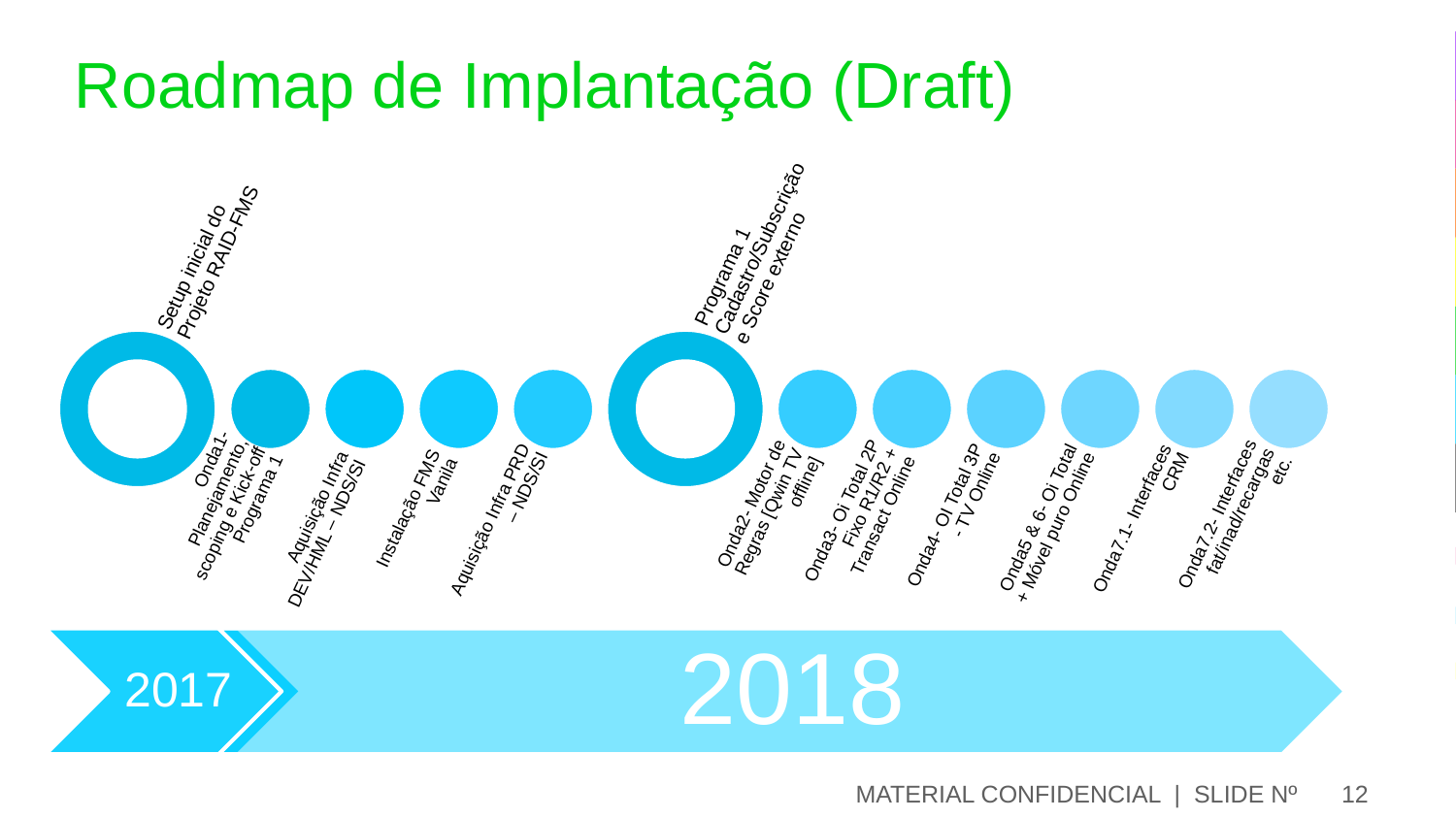

Setup inicial do Projeto RAID-FMS
Aquisição Infra DEV/HML – NDS/SI
Instalação FMS Vanila
Onda1- Planejamento, scoping e Kick-off Programa 1
Aquisição Infra PRD – NDS/SI
Programa 1 Cadastro/Subscrição e Score externo
Onda2- Motor de Regras [Qwin TV offline]
Onda3- Oi Total 2P Fixo R1/R2 + Transact Online
Onda4- OI Total 3P - TV Online
Onda5 & 6- Oi Total + Móvel puro Online
Onda7.1- Interfaces CRM
Onda7.2- Interfaces fat/inad/recargas etc.
# Roadmap de Implantação (Draft)

2017
2018
MATERIAL CONFIDENCIAL  |  SLIDE Nº
12